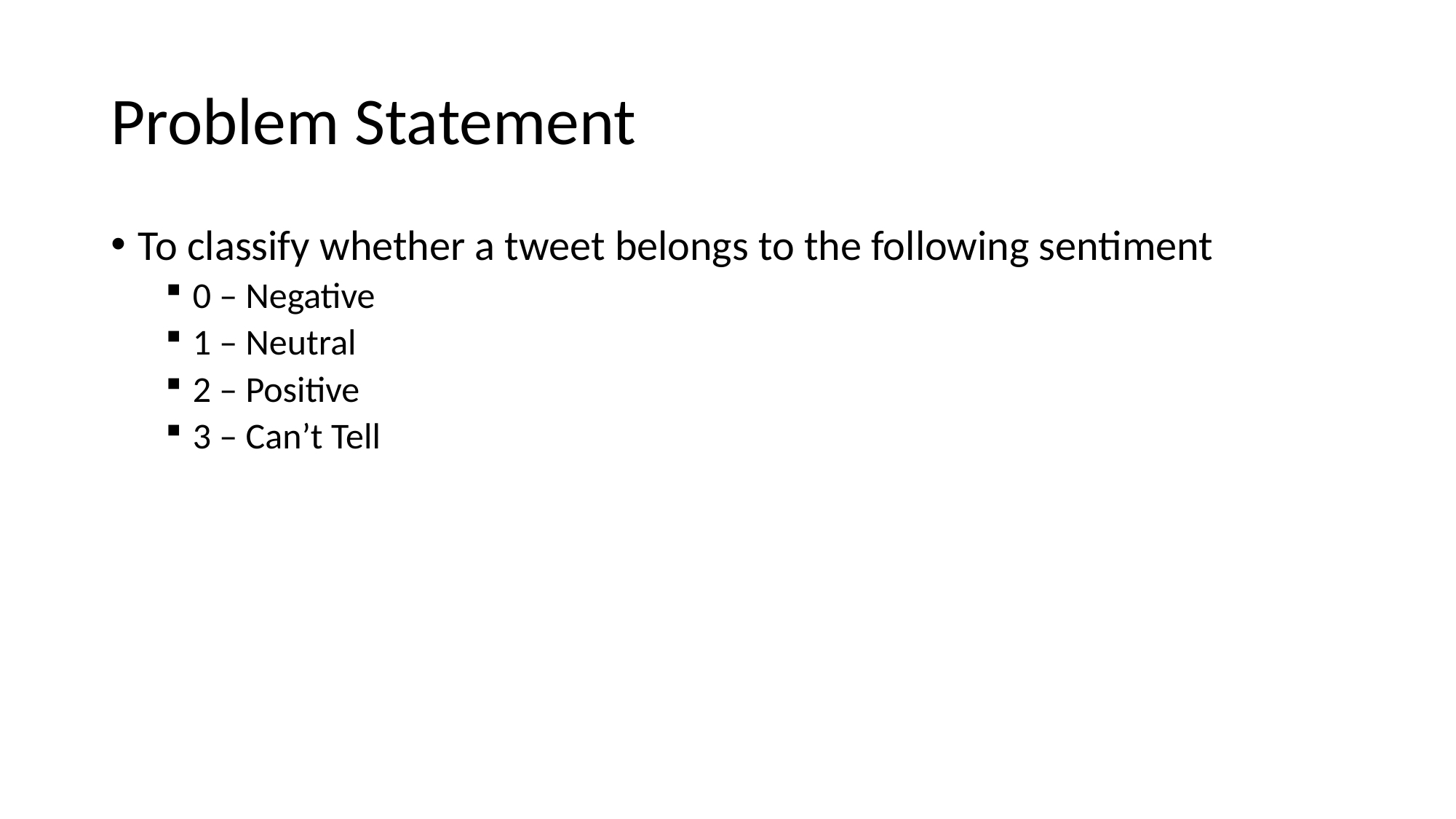

# Problem Statement
To classify whether a tweet belongs to the following sentiment
0 – Negative
1 – Neutral
2 – Positive
3 – Can’t Tell